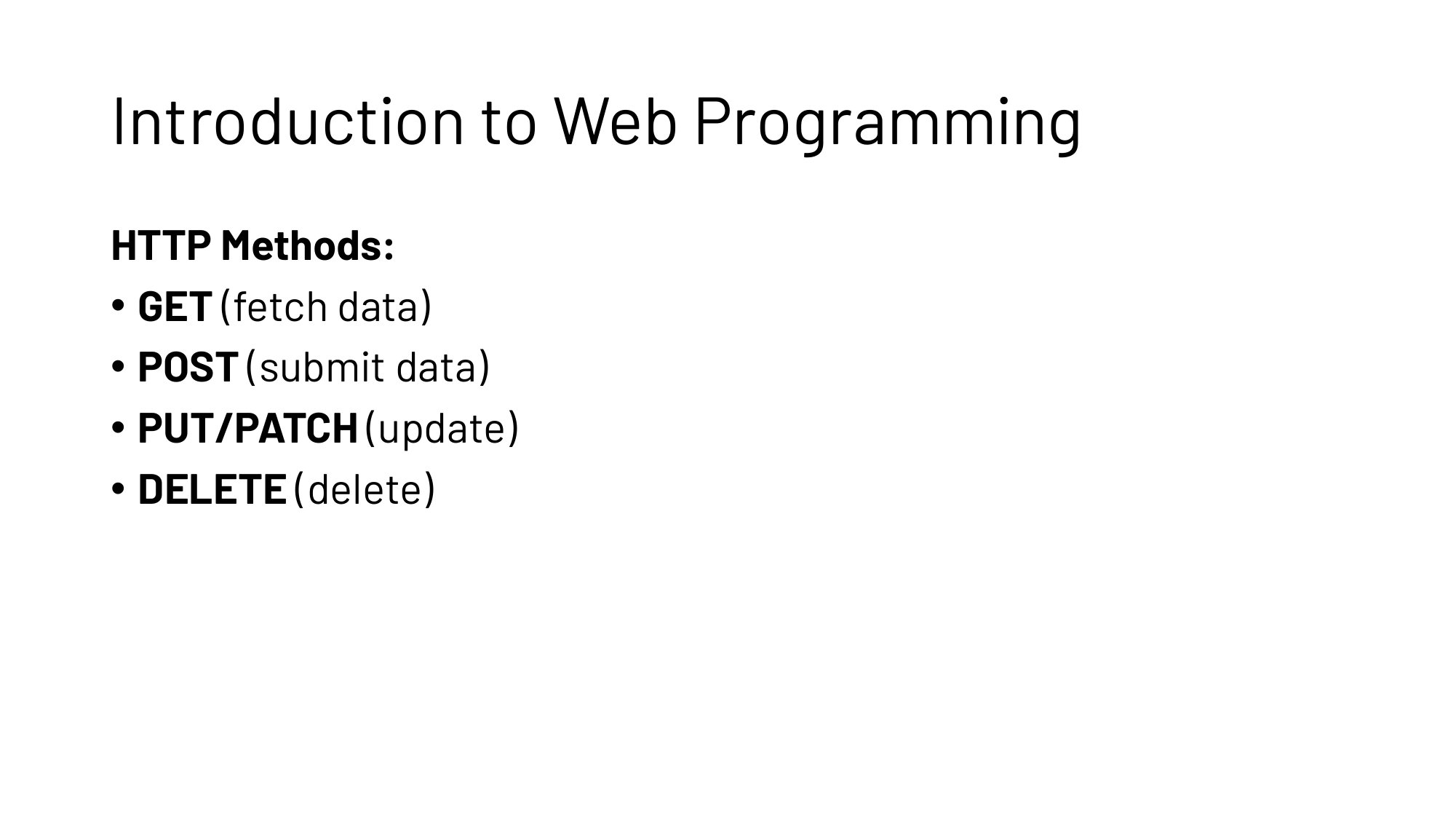

# Introduction to Web Programming
HTTP Methods:
GET (fetch data)
POST (submit data)
PUT/PATCH (update)
DELETE (delete)